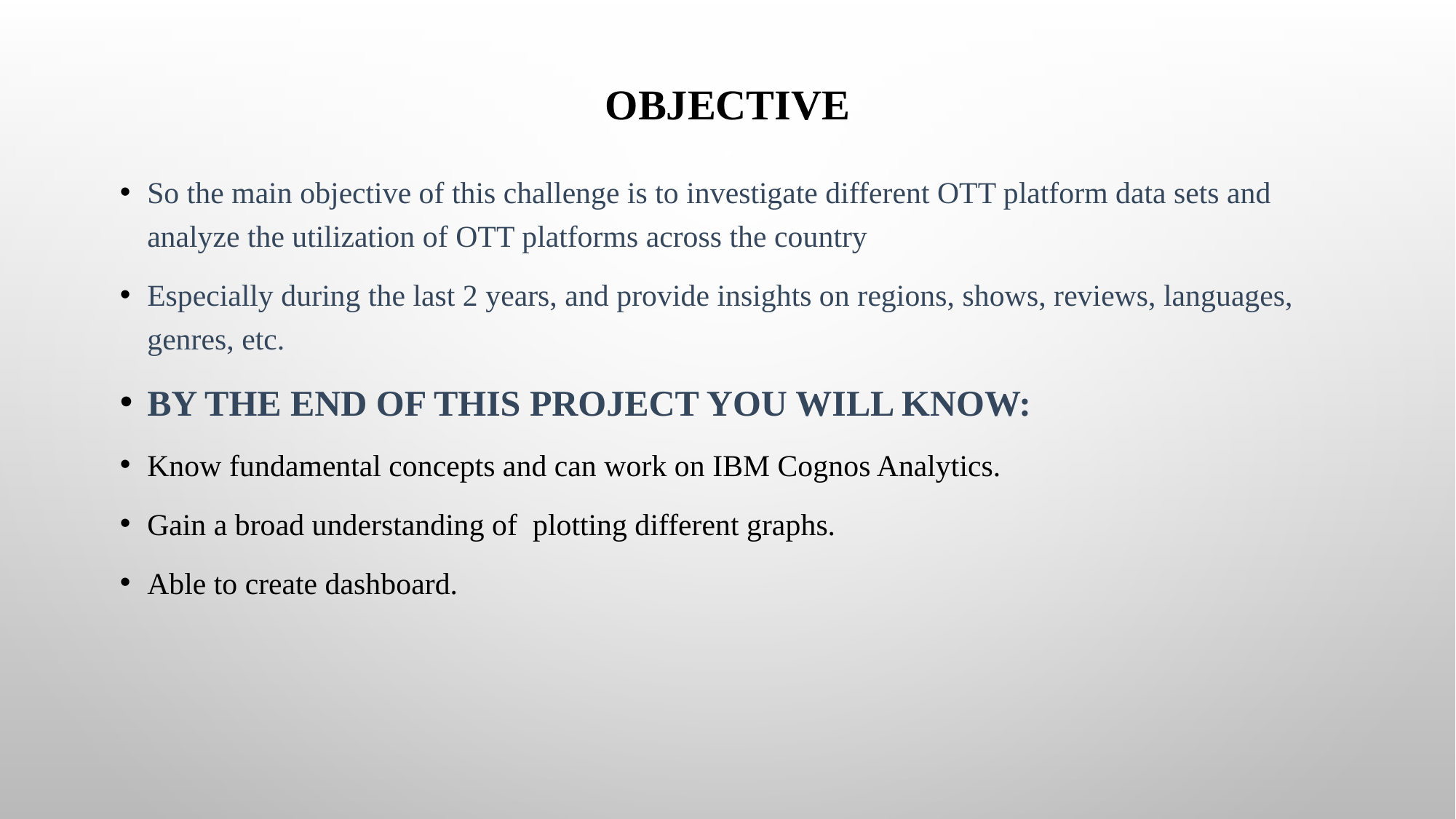

# OBJECTIVE
So the main objective of this challenge is to investigate different OTT platform data sets and analyze the utilization of OTT platforms across the country
Especially during the last 2 years, and provide insights on regions, shows, reviews, languages, genres, etc.
BY THE END OF THIS PROJECT YOU WILL KNOW:
Know fundamental concepts and can work on IBM Cognos Analytics.
Gain a broad understanding of  plotting different graphs.
Able to create dashboard.